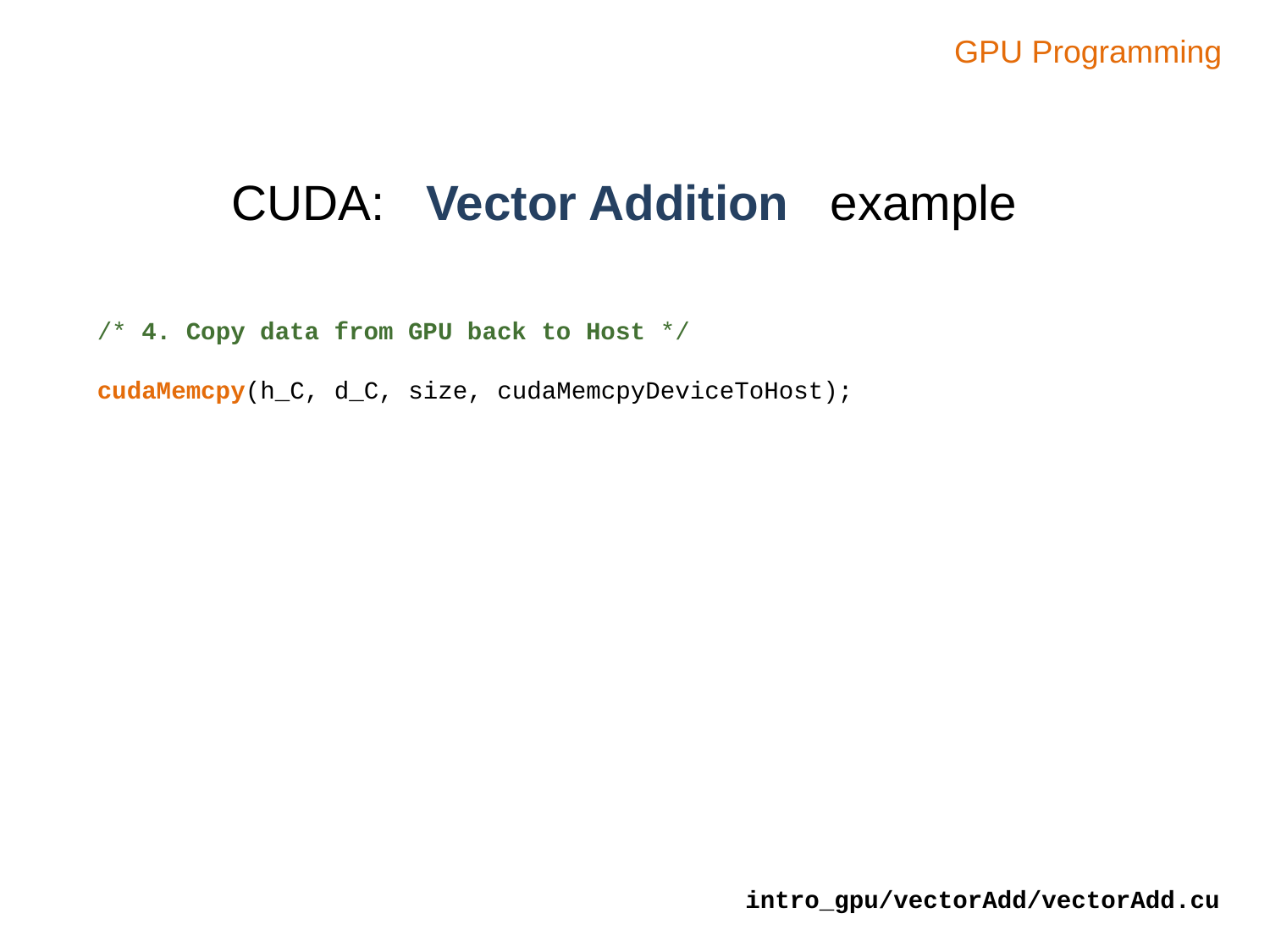

GPU Programming
CUDA:   Vector Addition   example
/* 4. Copy data from GPU back to Host */

cudaMemcpy(h_C, d_C, size, cudaMemcpyDeviceToHost);

intro_gpu/vectorAdd/vectorAdd.cu